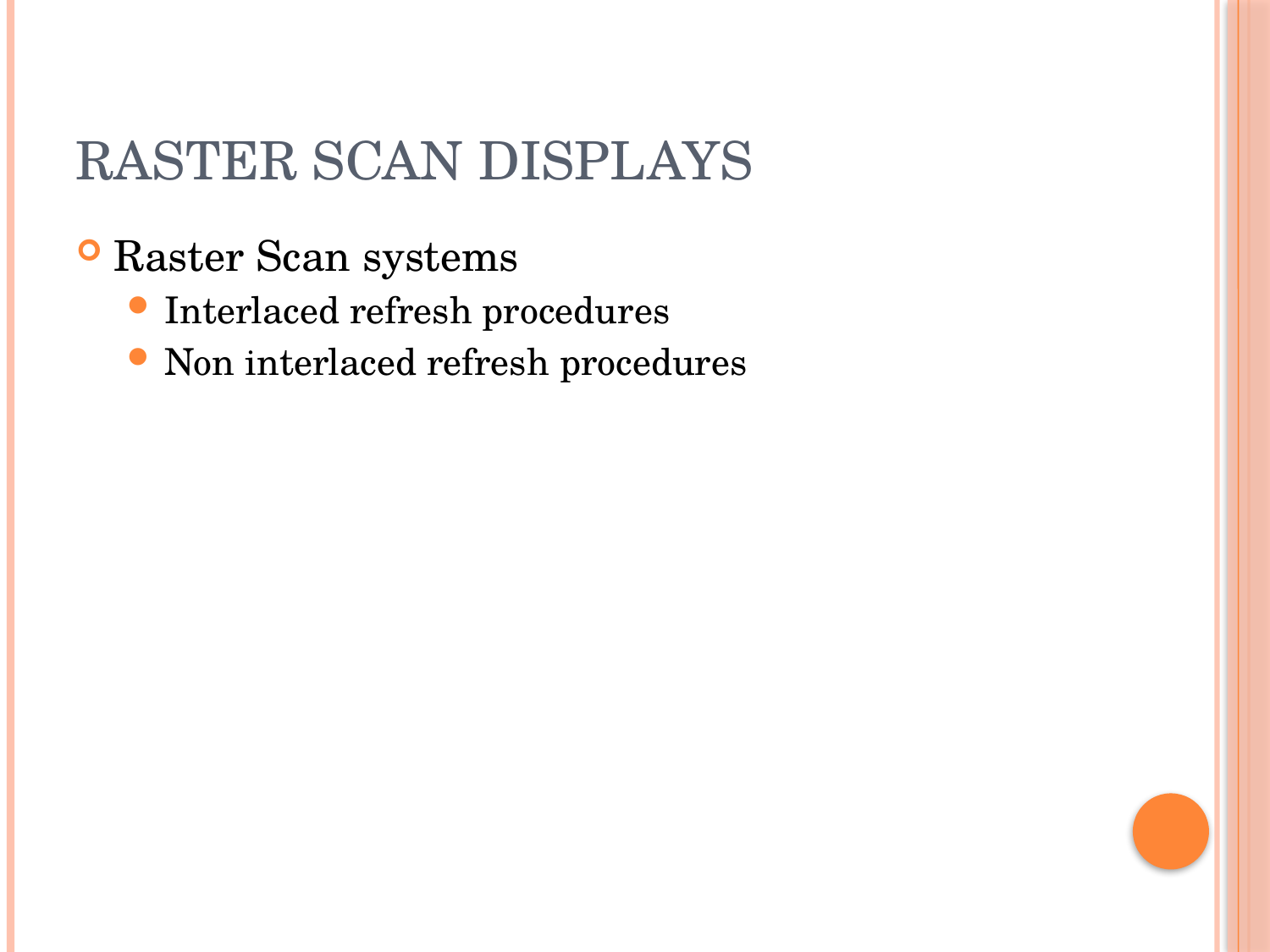

# Raster Scan Displays
Raster Scan systems
Interlaced refresh procedures
Non interlaced refresh procedures